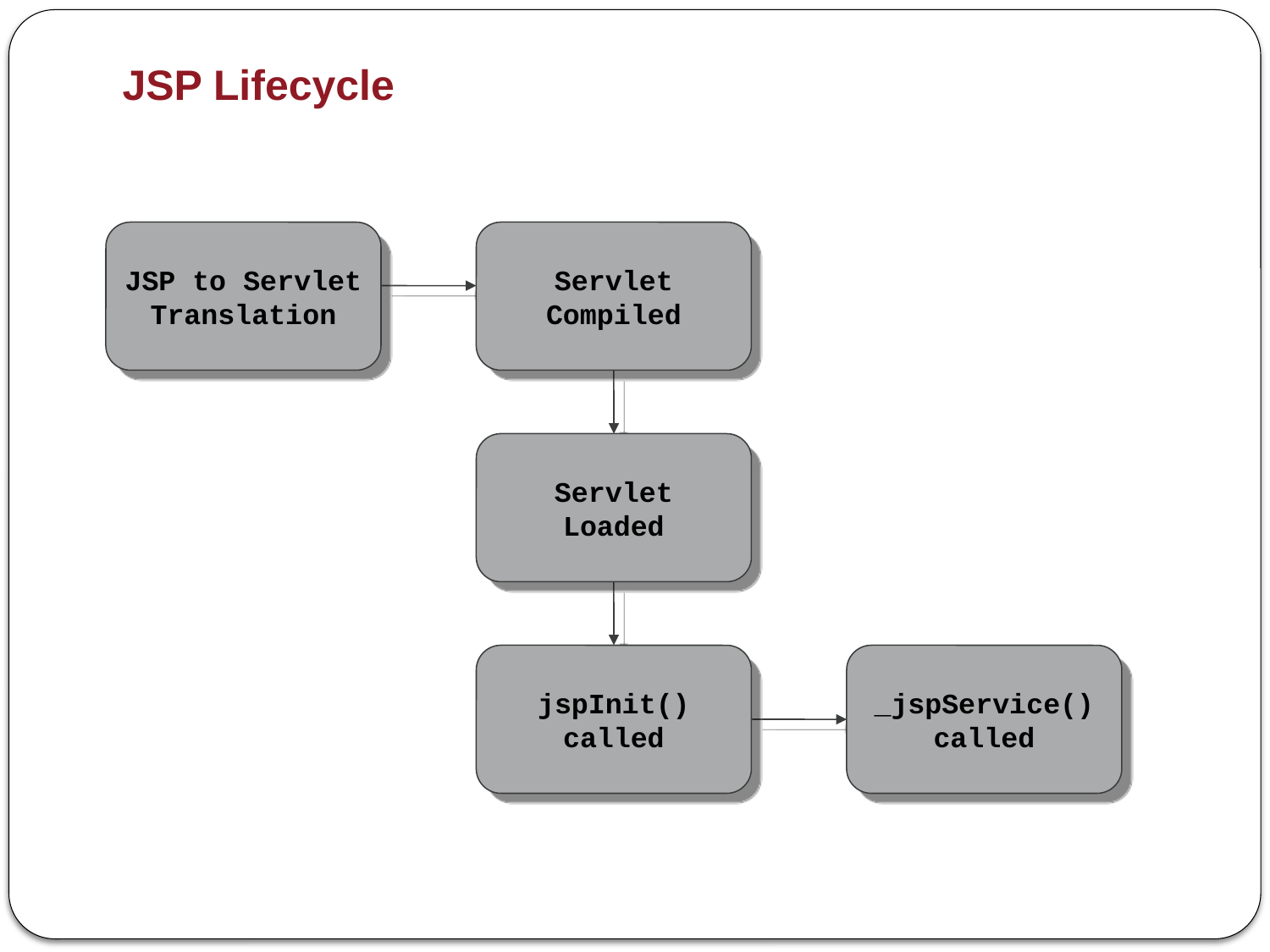

JSP Lifecycle
JSP to Servlet
Translation
Servlet
Compiled

Servlet
Loaded

jspInit()
called
_jspService()
called